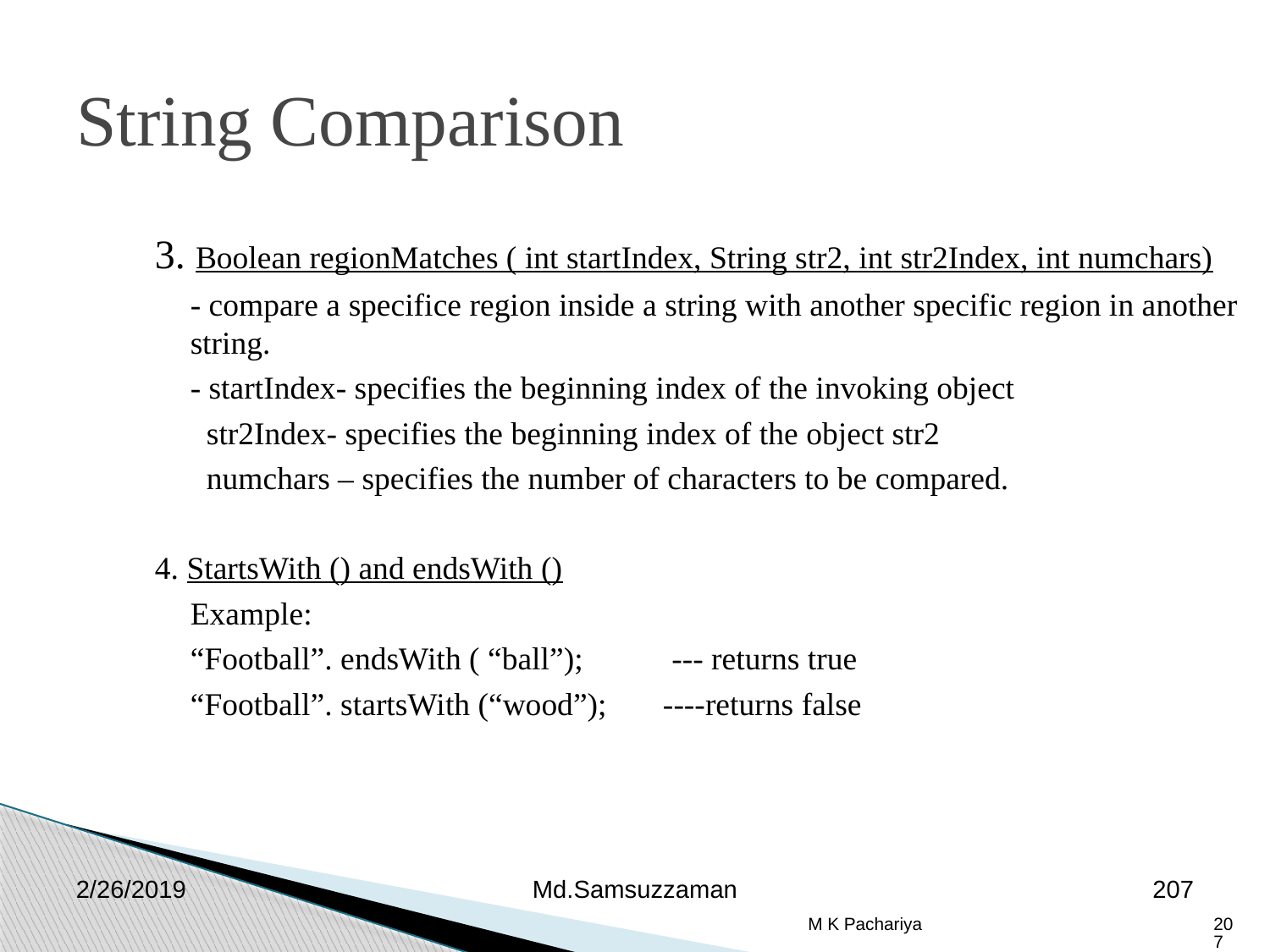

String Comparison
3. Boolean regionMatches ( int startIndex, String str2, int str2Index, int numchars)
	- compare a specifice region inside a string with another specific region in another  string.
	- startIndex- specifies the beginning index of the invoking object
	  str2Index- specifies the beginning index of the object str2
	  numchars – specifies the number of characters to be compared.

4. StartsWith () and endsWith ()
 	Example:
	“Football”. endsWith ( “ball”);           --- returns true
	“Football”. startsWith (“wood”);       ----returns false

2/26/2019
Md.Samsuzzaman
207
M K Pachariya
207